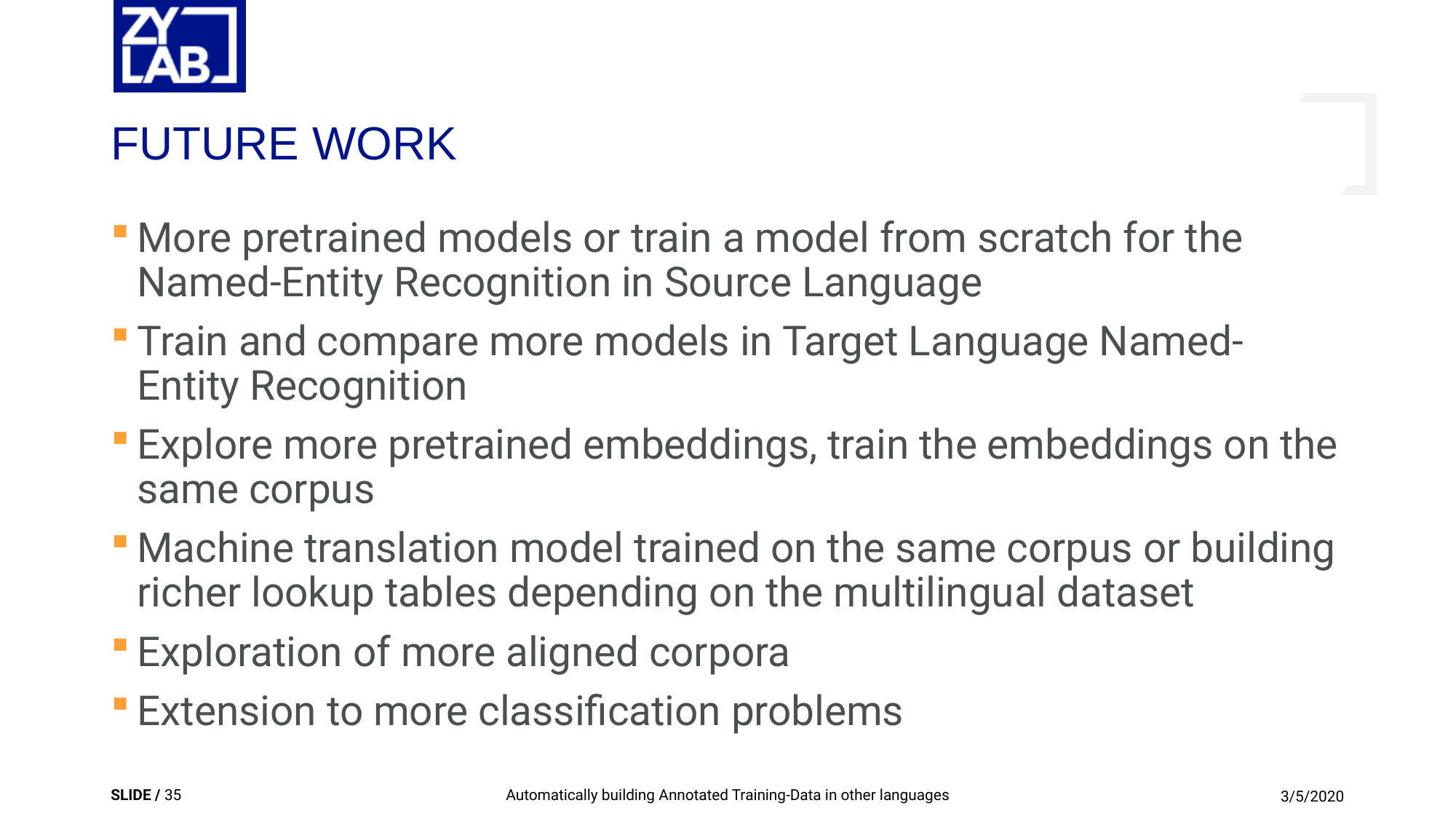

# Future work
More pretrained models or train a model from scratch for the Named-Entity Recognition in Source Language
Train and compare more models in Target Language Named-Entity Recognition
Explore more pretrained embeddings, train the embeddings on the same corpus
Machine translation model trained on the same corpus or building richer lookup tables depending on the multilingual dataset
Exploration of more aligned corpora
Extension to more classification problems

SLIDE / 35
Automatically building Annotated Training-Data in other languages
3/5/2020